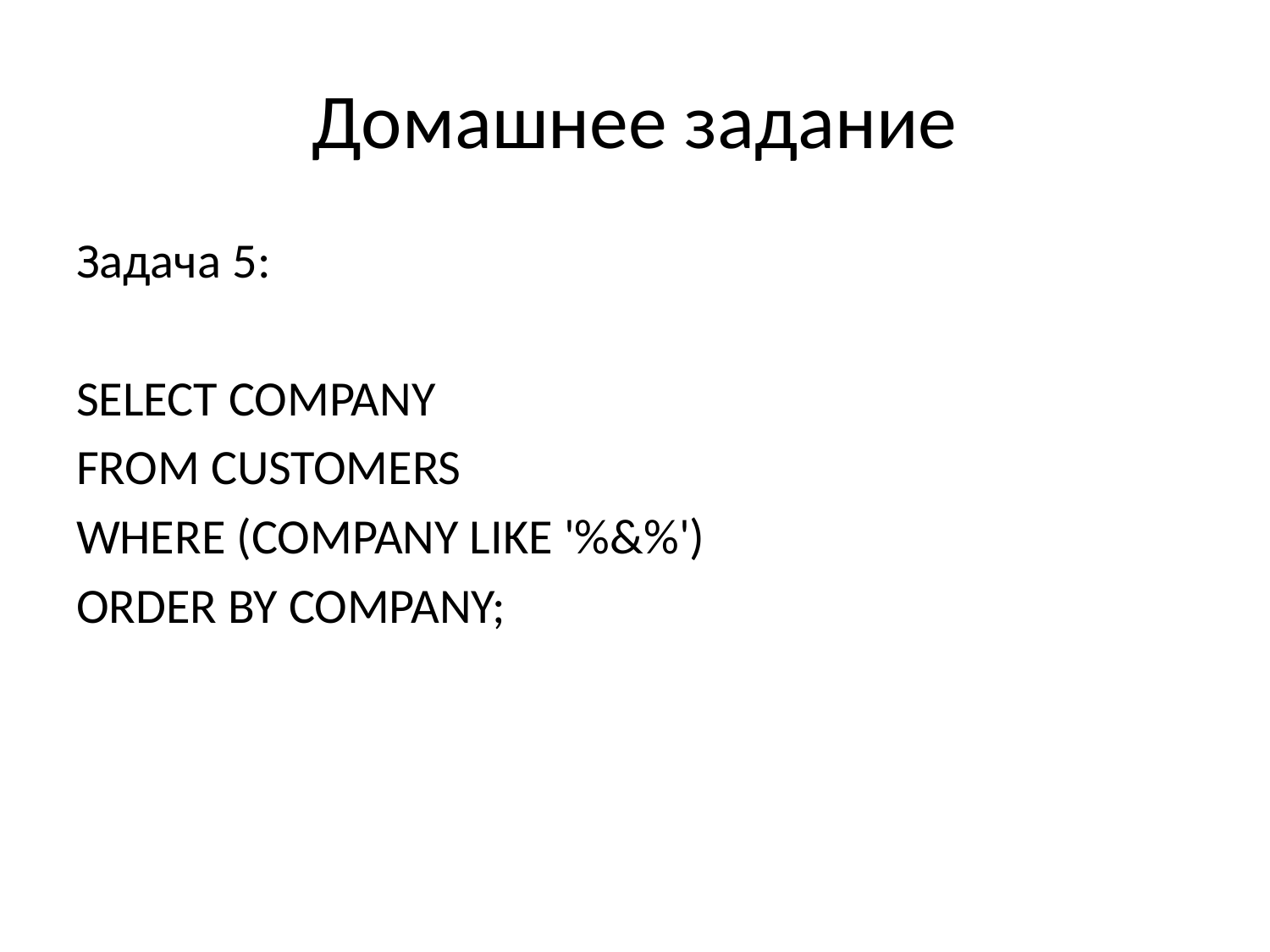

# Домашнее задание
Задача 5:

SELECT COMPANY
FROM CUSTOMERS
WHERE (COMPANY LIKE '%&%')
ORDER BY COMPANY;